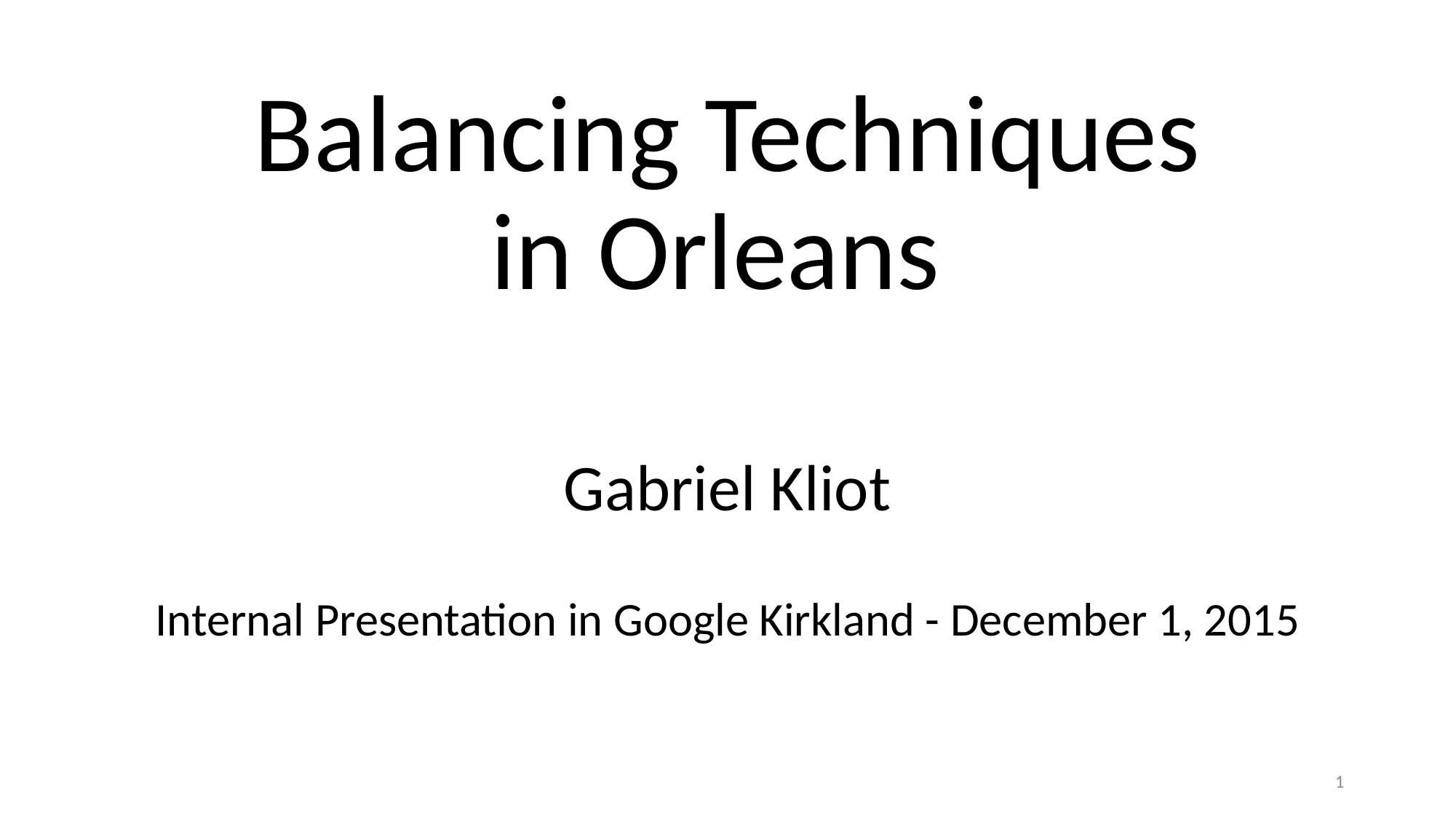

# Balancing Techniques in Orleans Gabriel Kliot Internal Presentation in Google Kirkland - December 1, 2015
1